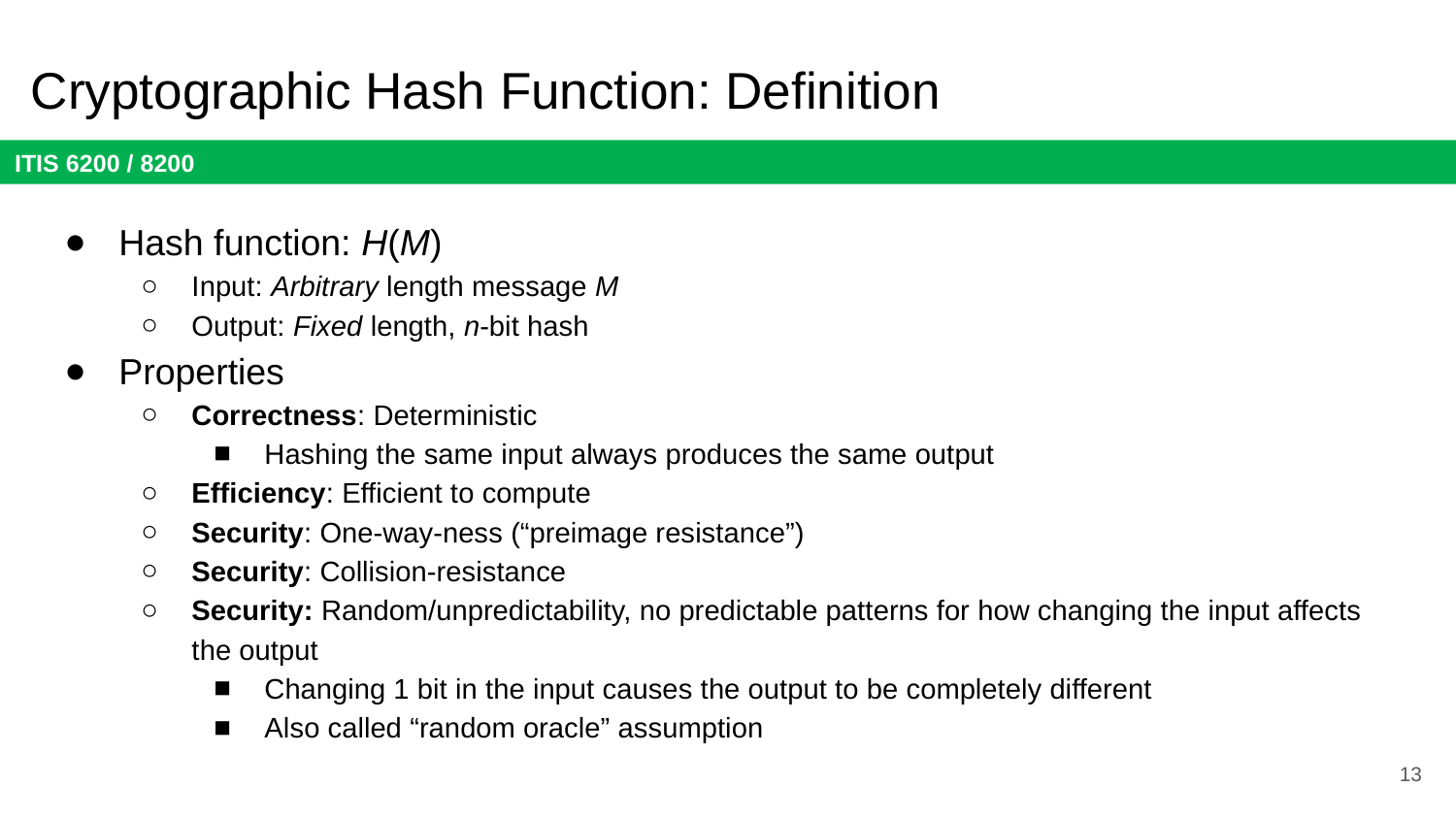

# Cryptographic Hash Function: Definition
Hash function: H(M)
Input: Arbitrary length message M
Output: Fixed length, n-bit hash
Properties
Correctness: Deterministic
Hashing the same input always produces the same output
Efficiency: Efficient to compute
Security: One-way-ness (“preimage resistance”)
Security: Collision-resistance
Security: Random/unpredictability, no predictable patterns for how changing the input affects the output
Changing 1 bit in the input causes the output to be completely different
Also called “random oracle” assumption
13